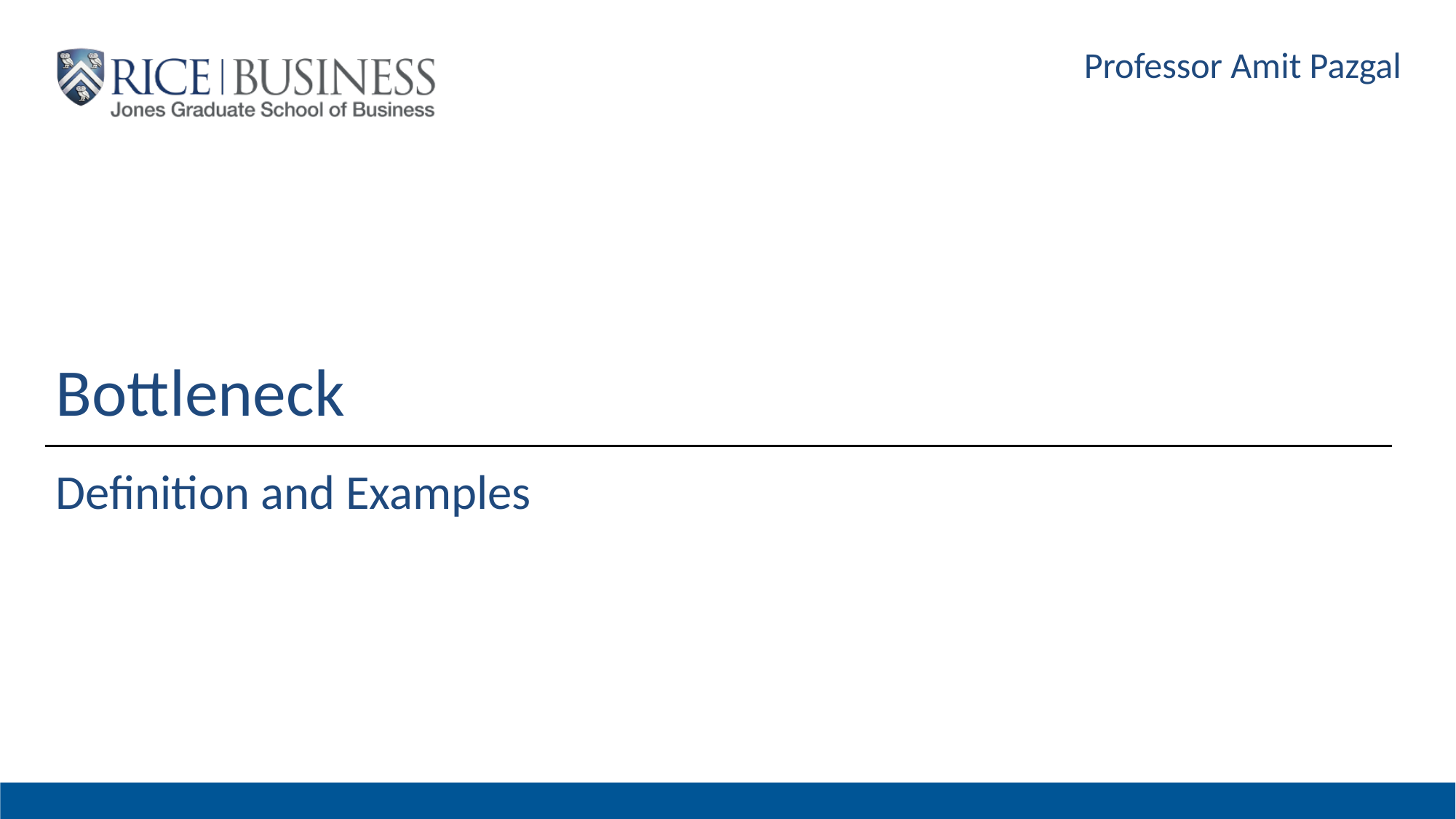

Professor Amit Pazgal
# Bottleneck
Definition and Examples